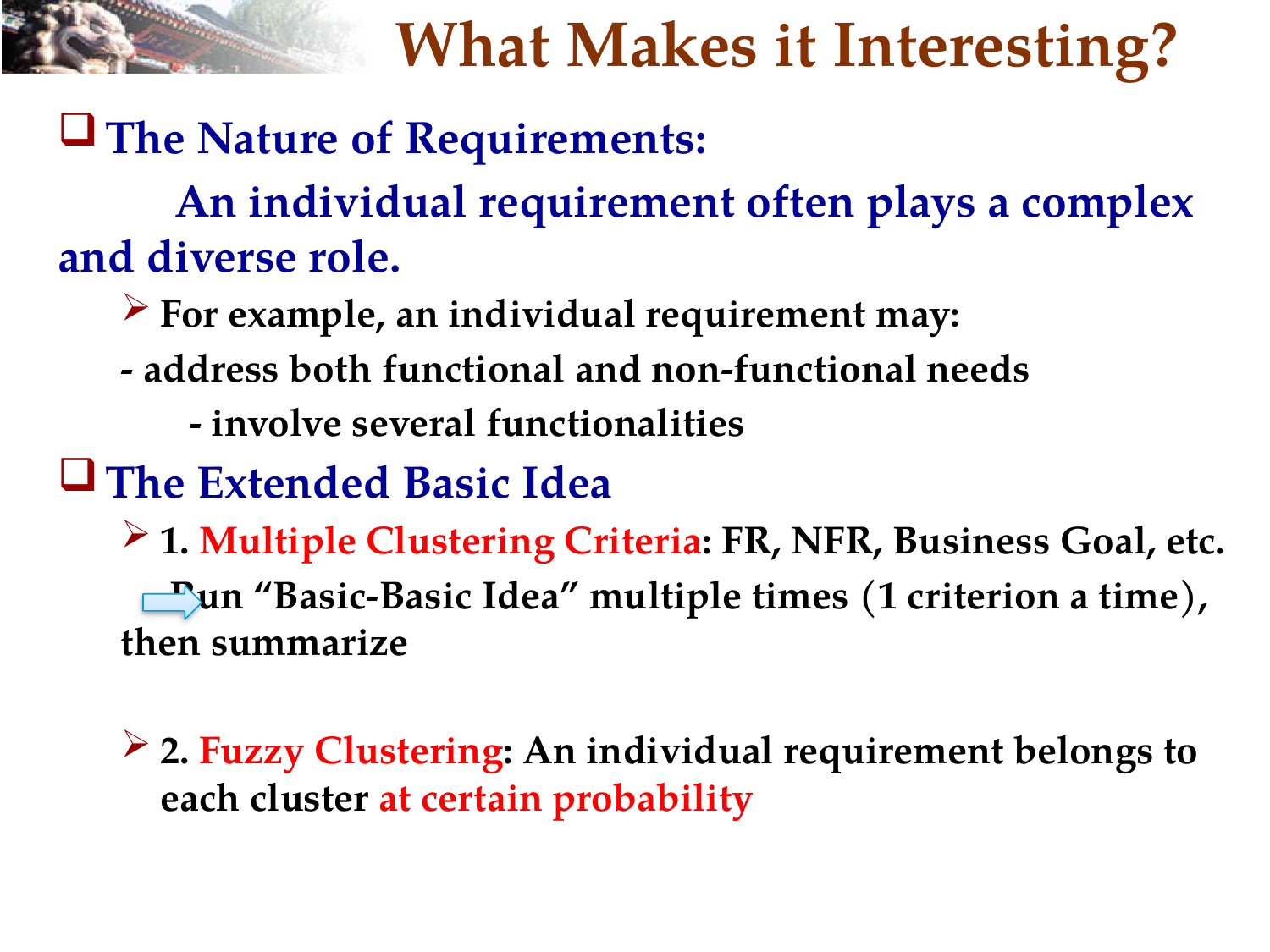

# What Makes it Interesting?
The Nature of Requirements:
	An individual requirement often plays a complex and diverse role.
For example, an individual requirement may:
	- address both functional and non-functional needs
       - involve several functionalities
The Extended Basic Idea
1. Multiple Clustering Criteria: FR, NFR, Business Goal, etc.
	     Run “Basic-Basic Idea” multiple times (1 criterion a time), then summarize

2. Fuzzy Clustering: An individual requirement belongs to each cluster at certain probability